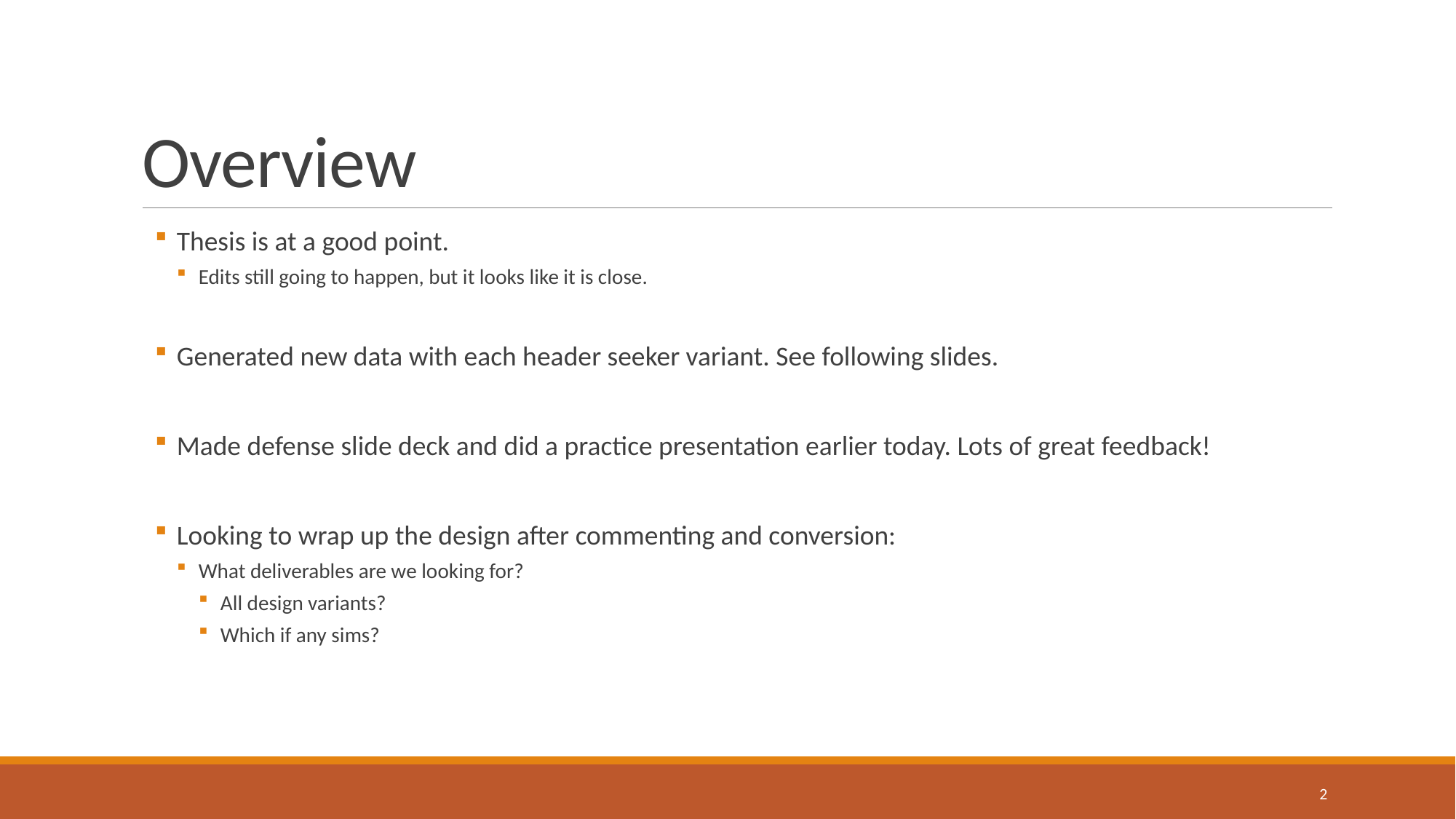

# Overview
Thesis is at a good point.
Edits still going to happen, but it looks like it is close.

Generated new data with each header seeker variant. See following slides.

Made defense slide deck and did a practice presentation earlier today. Lots of great feedback!

Looking to wrap up the design after commenting and conversion:
What deliverables are we looking for?
All design variants?
Which if any sims?

2